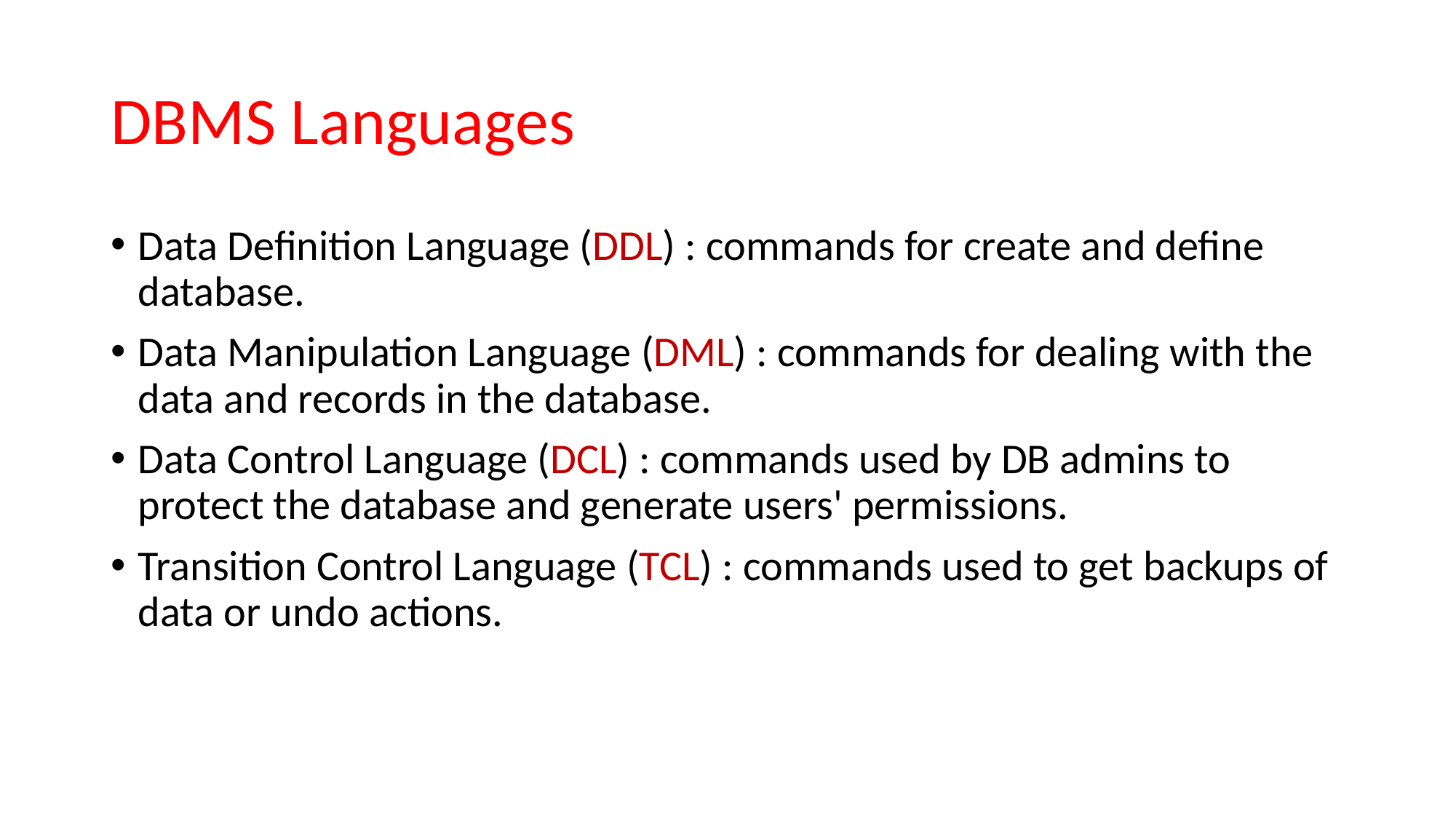

# DBMS Languages
Data Definition Language (DDL) : commands for create and define database.
Data Manipulation Language (DML) : commands for dealing with the data and records in the database.
Data Control Language (DCL) : commands used by DB admins to protect the database and generate users' permissions.
Transition Control Language (TCL) : commands used to get backups of data or undo actions.